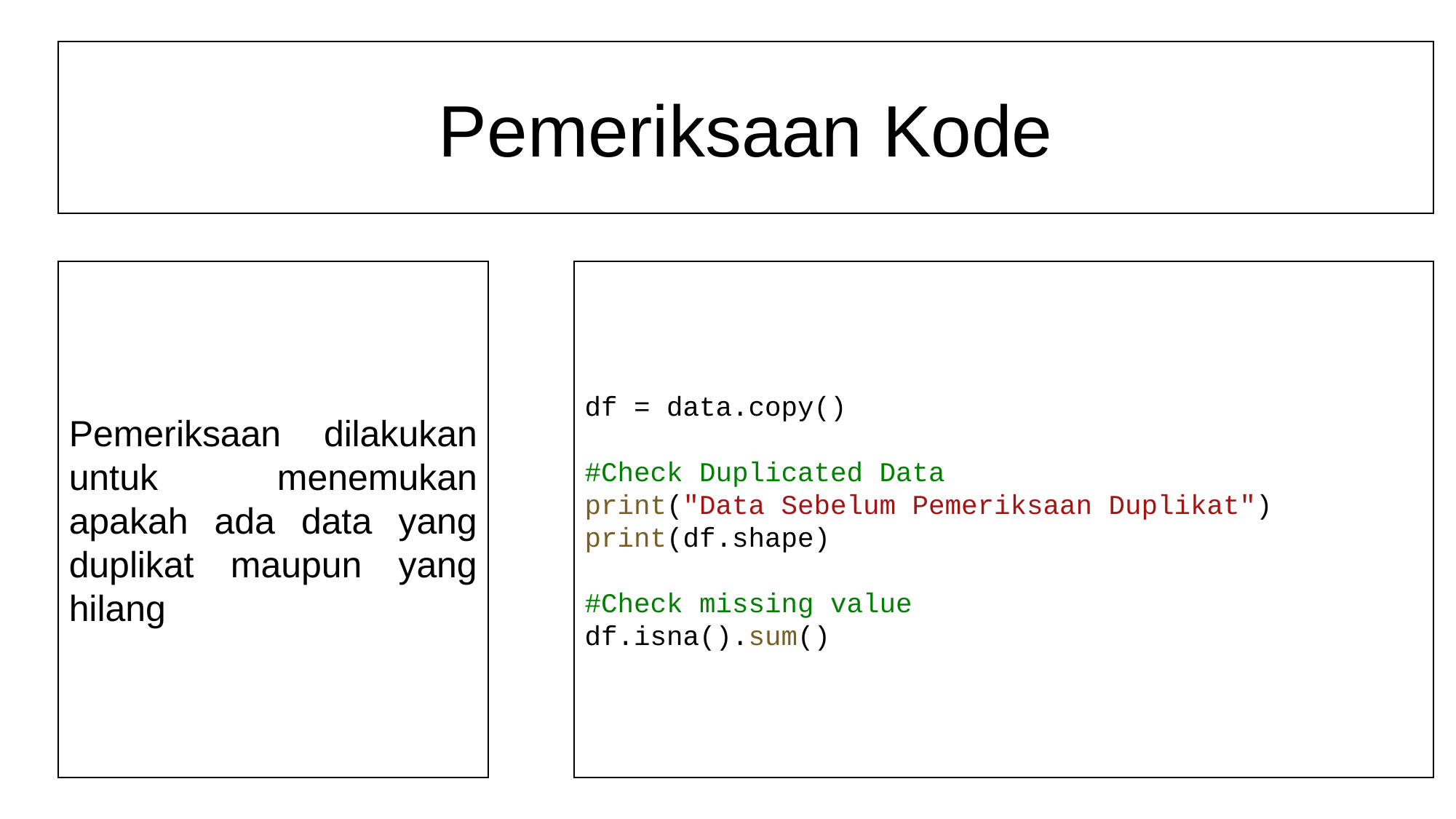

Pemeriksaan Kode
Pemeriksaan dilakukan untuk menemukan apakah ada data yang duplikat maupun yang hilang
df = data.copy()

#Check Duplicated Data
print("Data Sebelum Pemeriksaan Duplikat")
print(df.shape)

#Check missing value
df.isna().sum()